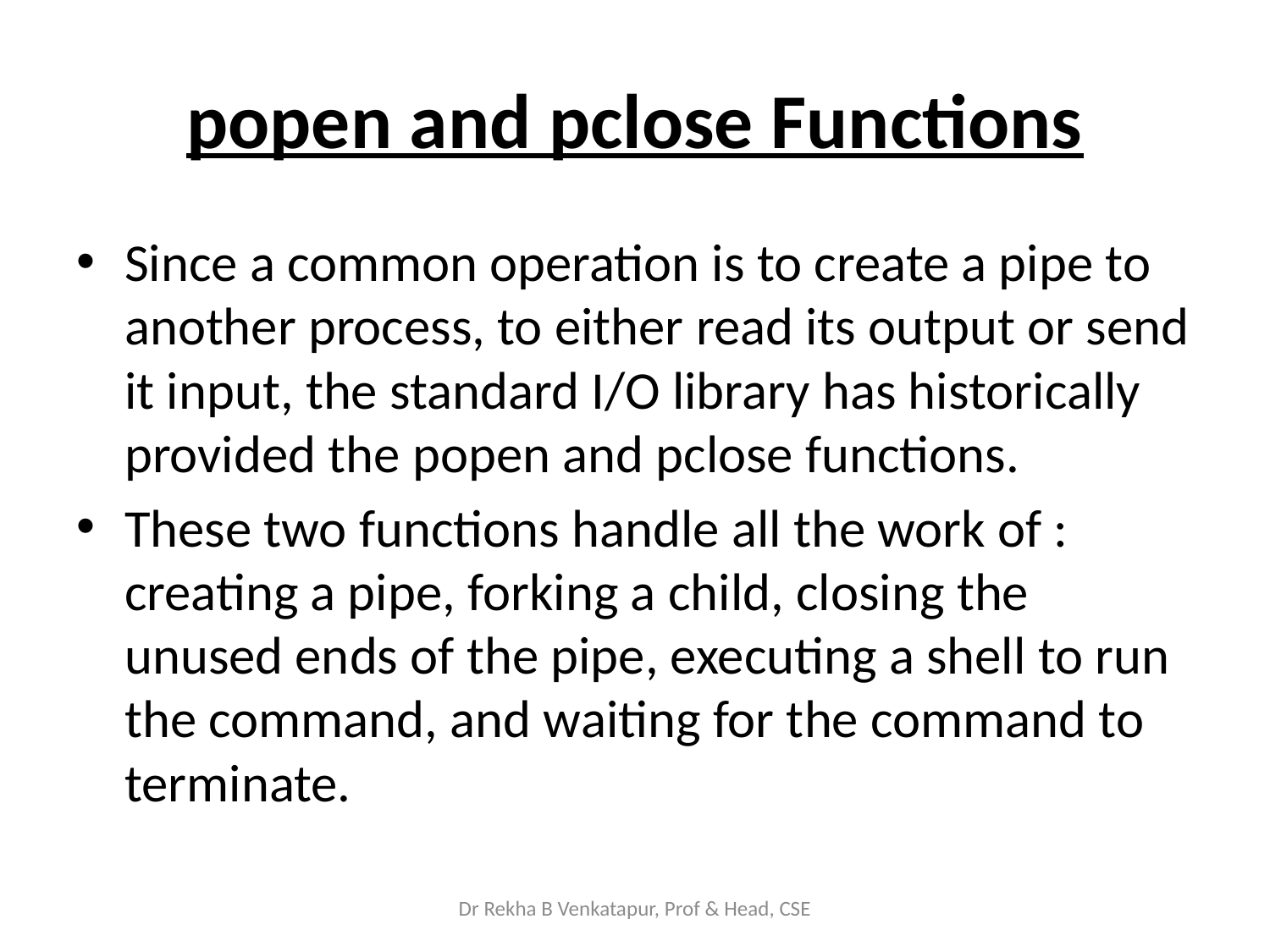

# popen and pclose Functions
Since a common operation is to create a pipe to another process, to either read its output or send it input, the standard I/O library has historically provided the popen and pclose functions.
These two functions handle all the work of : creating a pipe, forking a child, closing the unused ends of the pipe, executing a shell to run the command, and waiting for the command to terminate.

Dr Rekha B Venkatapur, Prof & Head, CSE